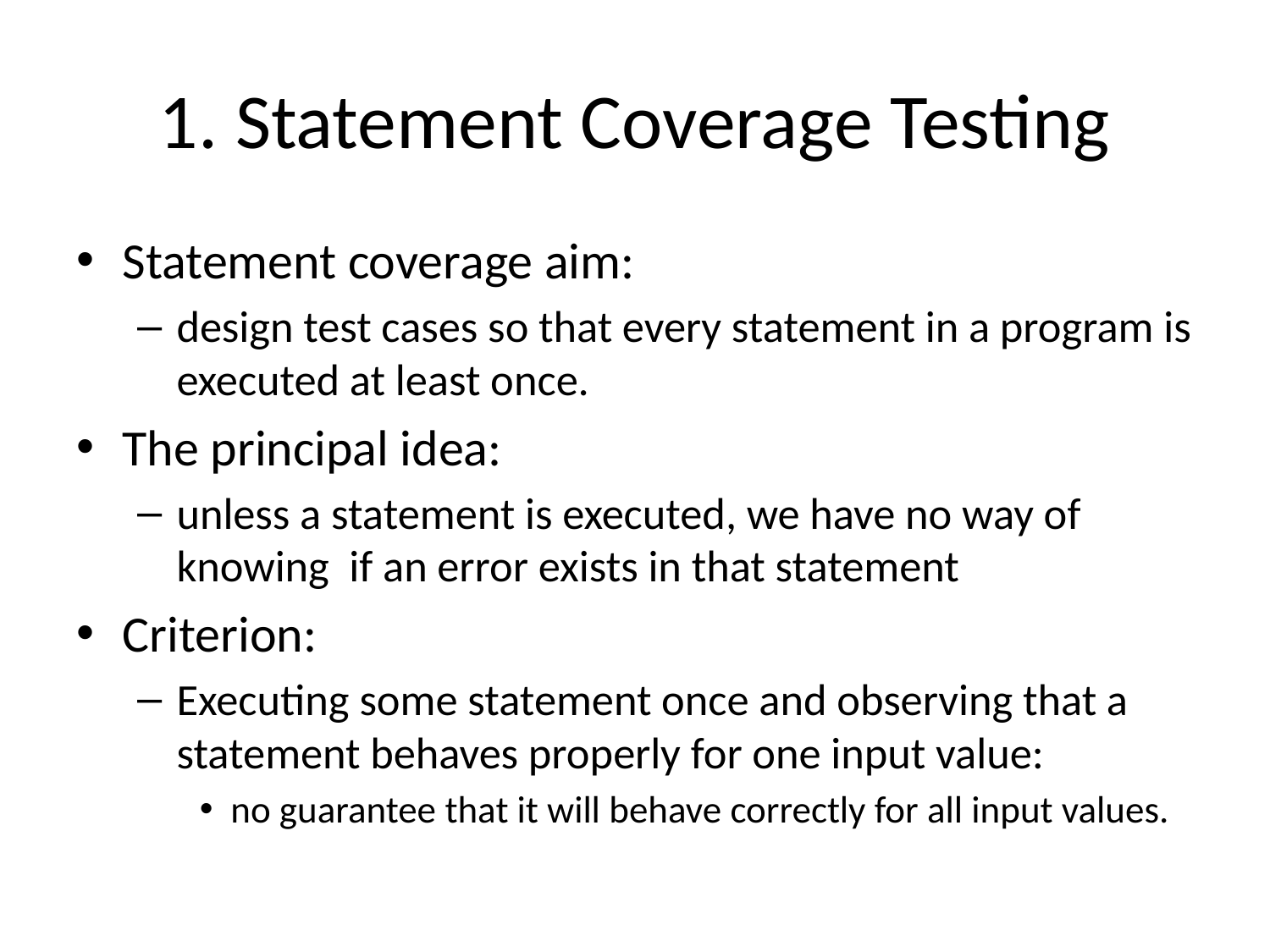

# 1. Statement Coverage Testing
Statement coverage aim:
design test cases so that every statement in a program is executed at least once.
The principal idea:
unless a statement is executed, we have no way of knowing  if an error exists in that statement
Criterion:
Executing some statement once and observing that a statement behaves properly for one input value:
no guarantee that it will behave correctly for all input values.